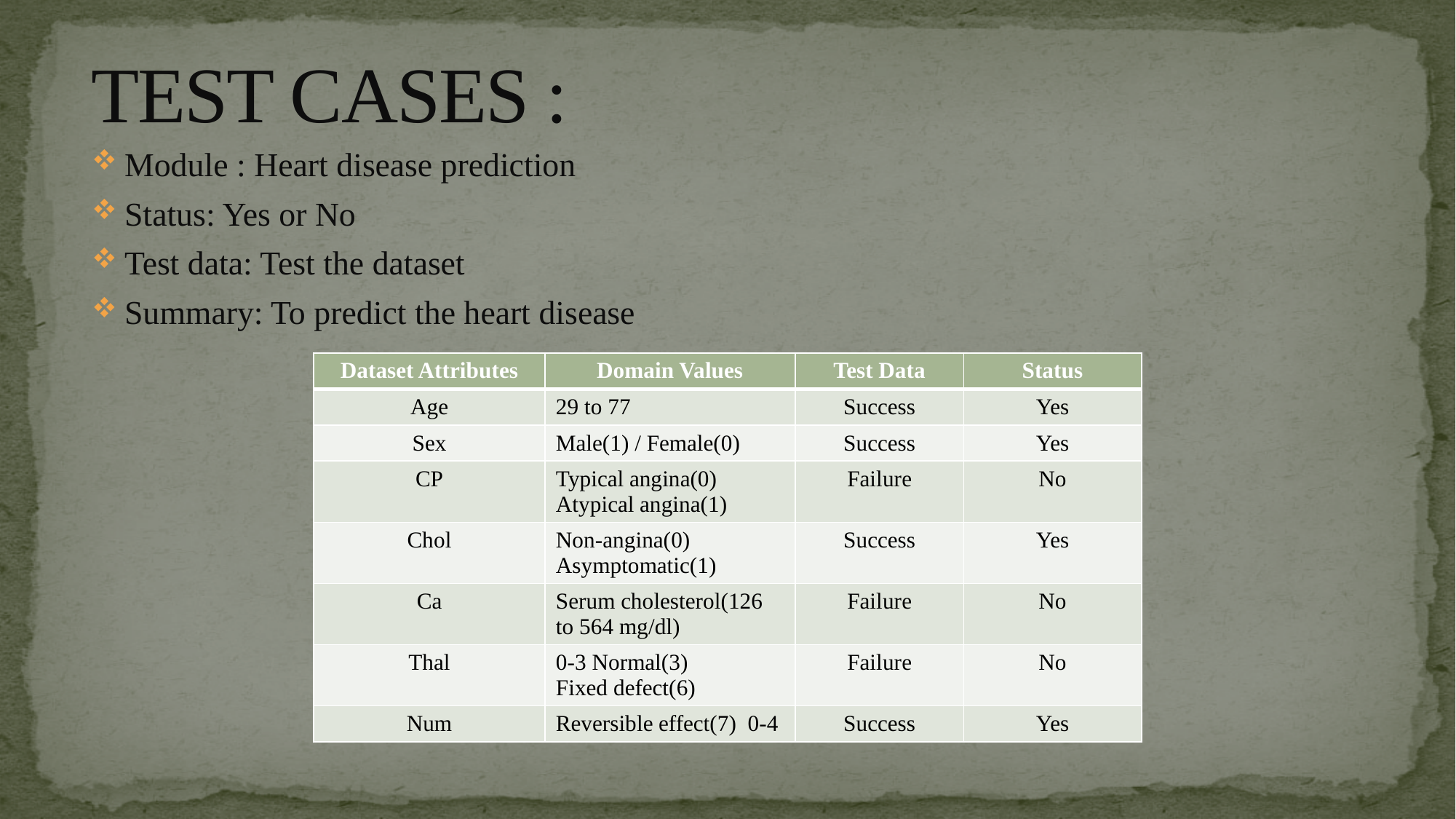

# TEST CASES :
Module : Heart disease prediction
Status: Yes or No
Test data: Test the dataset
Summary: To predict the heart disease
| Dataset Attributes | Domain Values | Test Data | Status |
| --- | --- | --- | --- |
| Age | 29 to 77 | Success | Yes |
| Sex | Male(1) / Female(0) | Success | Yes |
| CP | Typical angina(0) Atypical angina(1) | Failure | No |
| Chol | Non-angina(0) Asymptomatic(1) | Success | Yes |
| Ca | Serum cholesterol(126 to 564 mg/dl) | Failure | No |
| Thal | 0-3 Normal(3) Fixed defect(6) | Failure | No |
| Num | Reversible effect(7) 0-4 | Success | Yes |